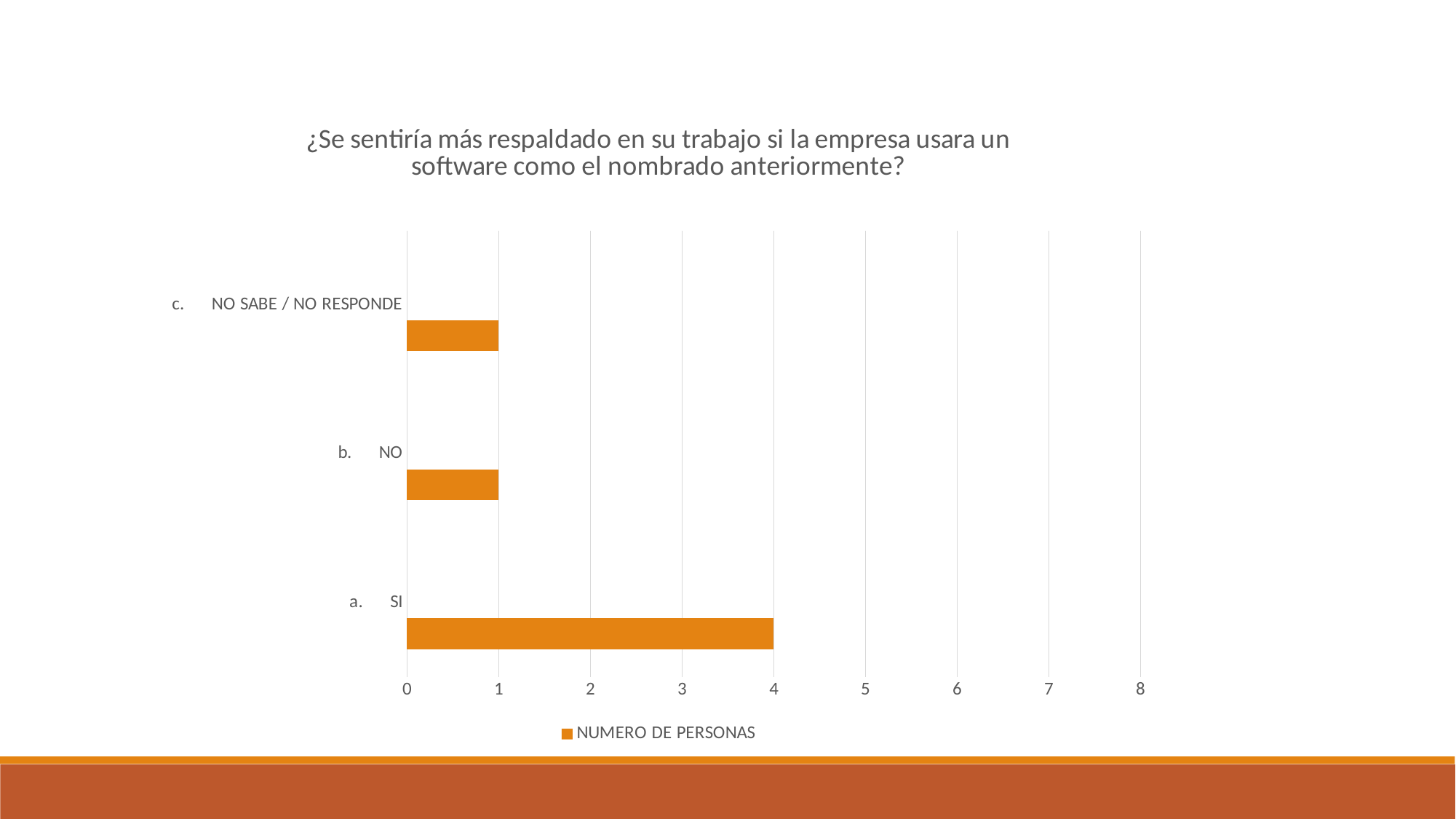

### Chart: ¿Se sentiría más respaldado en su trabajo si la empresa usara un software como el nombrado anteriormente?

| Category | NUMERO DE PERSONAS | Columna1 | Columna2 |
|---|---|---|---|
| a.      SI | 4.0 | None | None |
| b.      NO | 1.0 | None | None |
| c.      NO SABE / NO RESPONDE | 1.0 | None | None |